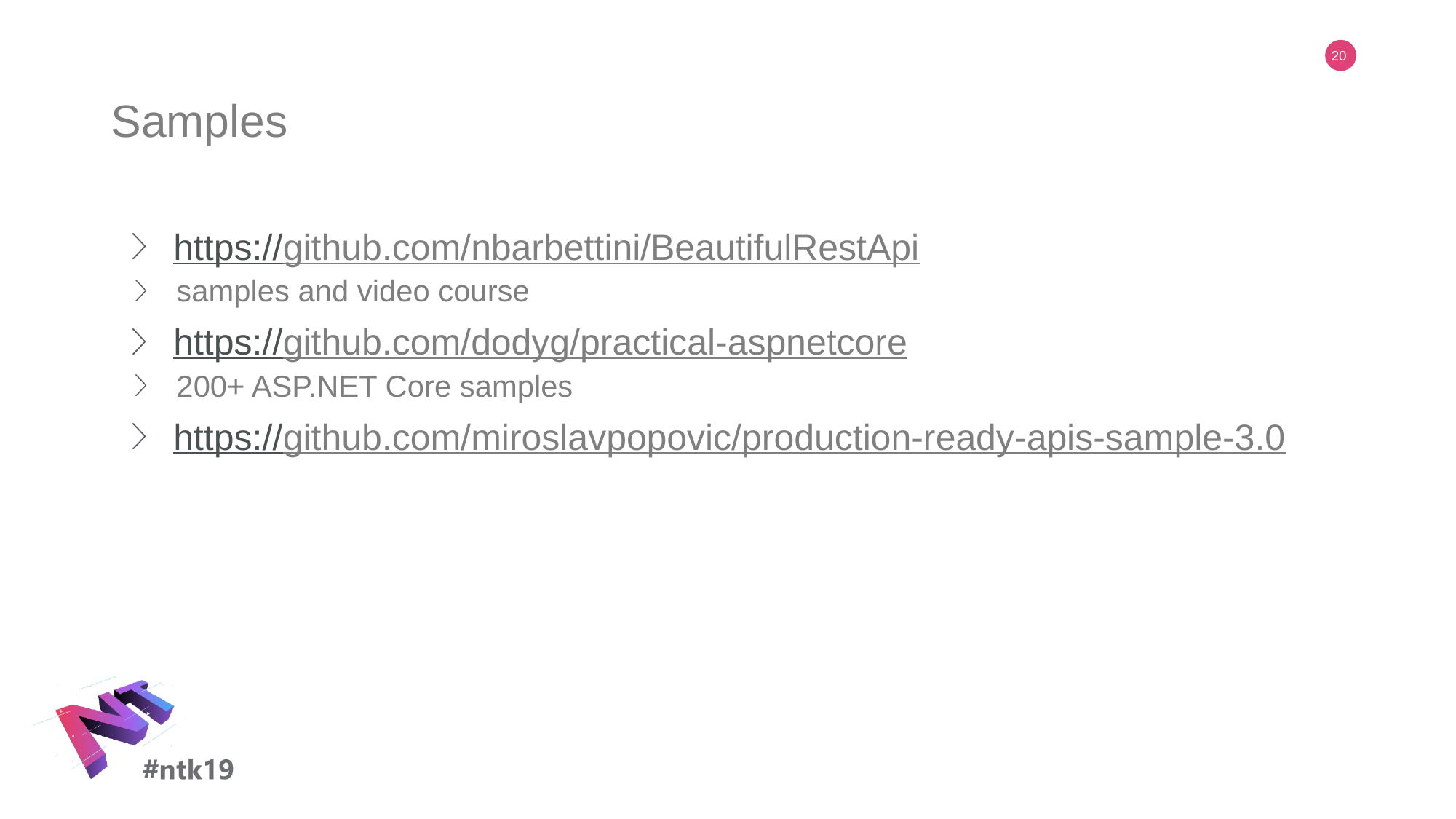

# Samples
https://github.com/nbarbettini/BeautifulRestApi
samples and video course
https://github.com/dodyg/practical-aspnetcore
200+ ASP.NET Core samples
https://github.com/miroslavpopovic/production-ready-apis-sample-3.0